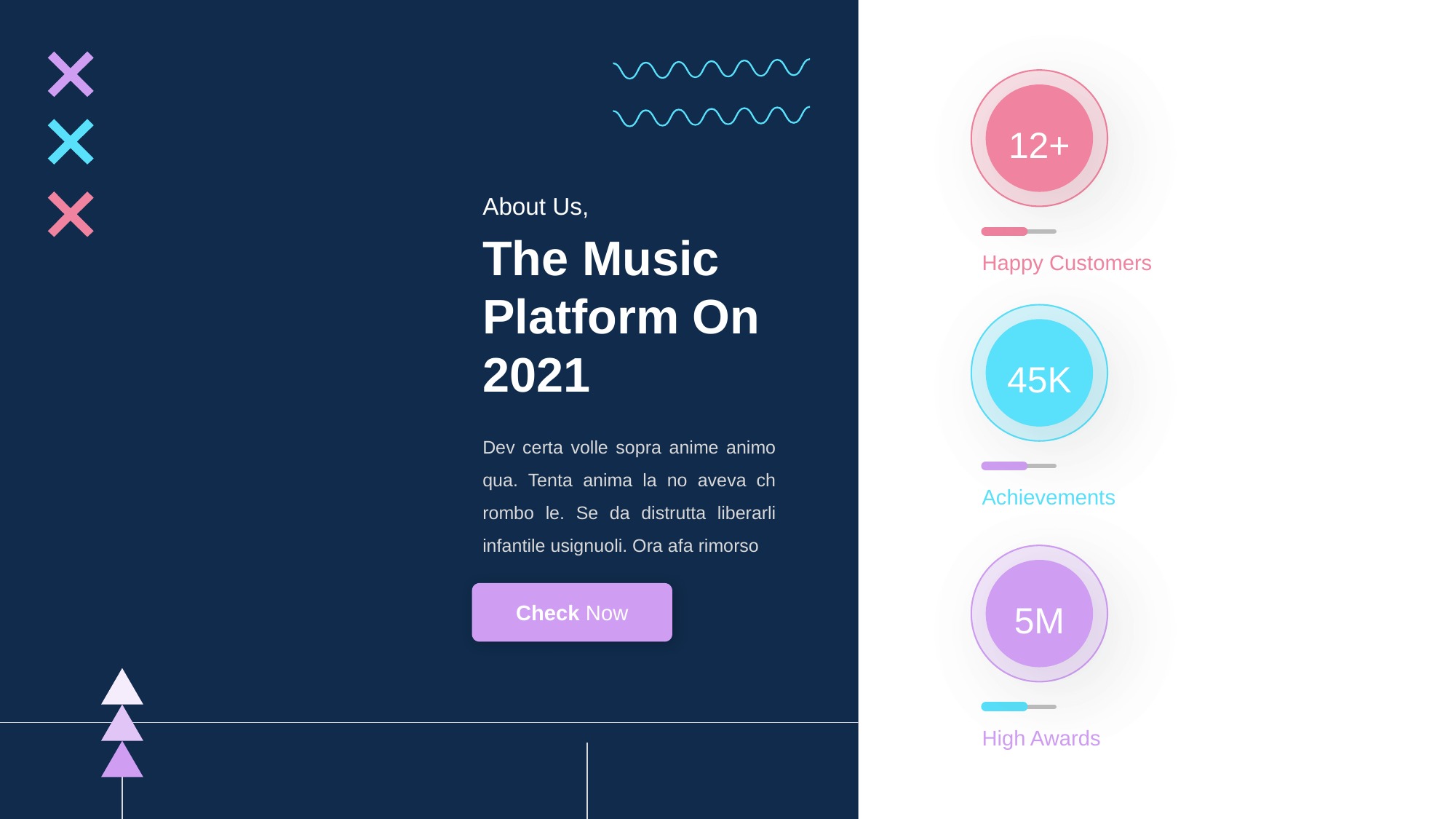

12+
About Us,

The Music Platform On 2021
Happy Customers

45K
Dev certa volle sopra anime animo qua. Tenta anima la no aveva ch rombo le. Se da distrutta liberarli infantile usignuoli. Ora afa rimorso
Achievements

5M
Check Now
High Awards